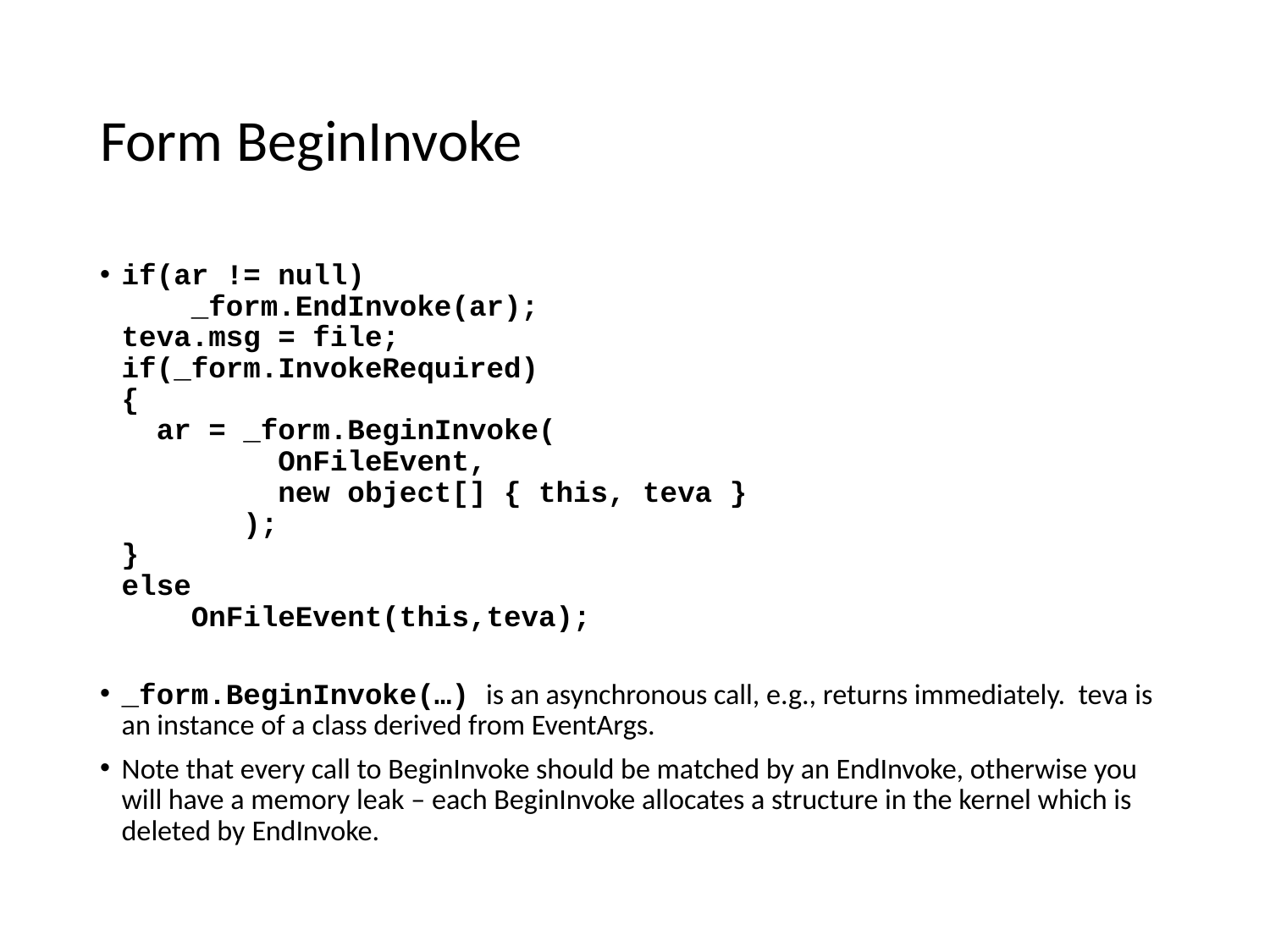

# Form BeginInvoke
if(ar != null)
    _form.EndInvoke(ar);
teva.msg = file;
if(_form.InvokeRequired)
{
  ar = _form.BeginInvoke(
         OnFileEvent,
         new object[] { this, teva }
       );
}
else
    OnFileEvent(this,teva);
_form.BeginInvoke(…) is an asynchronous call, e.g., returns immediately.  teva is an instance of a class derived from EventArgs.
Note that every call to BeginInvoke should be matched by an EndInvoke, otherwise you will have a memory leak – each BeginInvoke allocates a structure in the kernel which is deleted by EndInvoke.